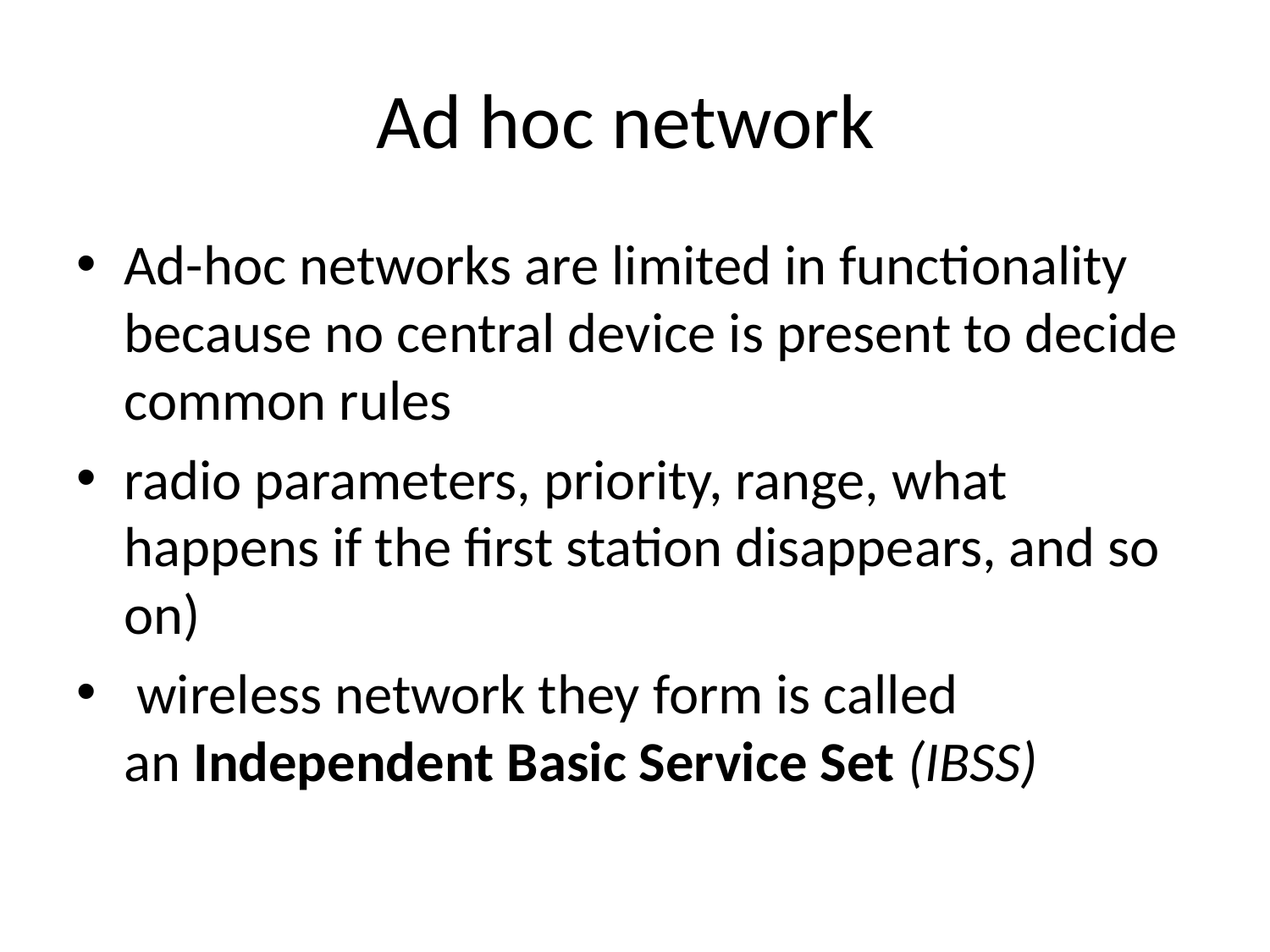

# Ad hoc network
Ad-hoc networks are limited in functionality because no central device is present to decide common rules
radio parameters, priority, range, what happens if the first station disappears, and so on)
 wireless network they form is called an Independent Basic Service Set (IBSS)